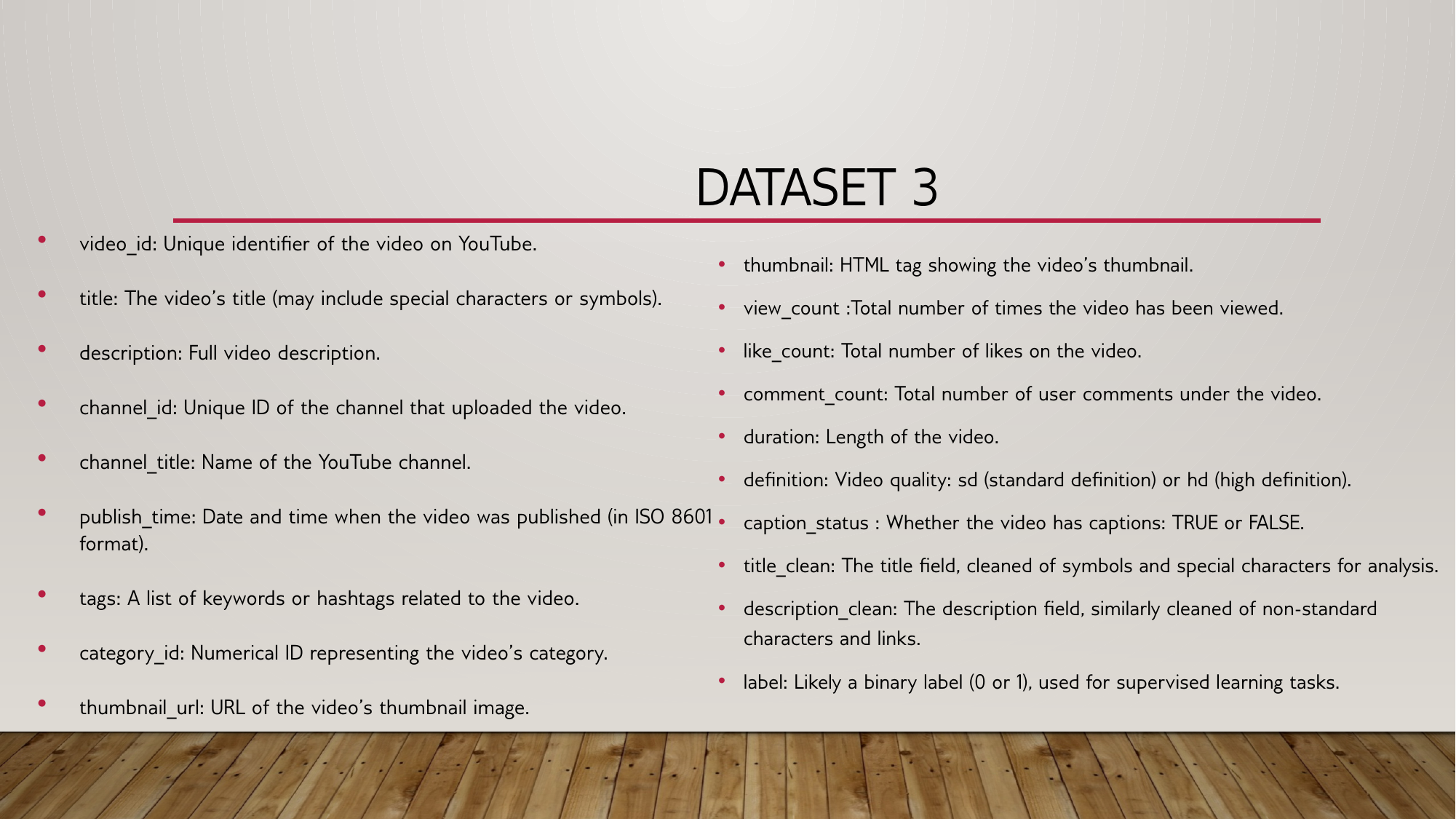

# dataset 3
video_id: Unique identifier of the video on YouTube.
title: The video’s title (may include special characters or symbols).
description: Full video description.
channel_id: Unique ID of the channel that uploaded the video.
channel_title: Name of the YouTube channel.
publish_time: Date and time when the video was published (in ISO 8601 format).
tags: A list of keywords or hashtags related to the video.
category_id: Numerical ID representing the video’s category.
thumbnail_url: URL of the video’s thumbnail image.

thumbnail: HTML tag showing the video’s thumbnail.
view_count :Total number of times the video has been viewed.
like_count: Total number of likes on the video.
comment_count: Total number of user comments under the video.
duration: Length of the video.
definition: Video quality: sd (standard definition) or hd (high definition).
caption_status : Whether the video has captions: TRUE or FALSE.
title_clean: The title field, cleaned of symbols and special characters for analysis.
description_clean: The description field, similarly cleaned of non-standard characters and links.
label: Likely a binary label (0 or 1), used for supervised learning tasks.